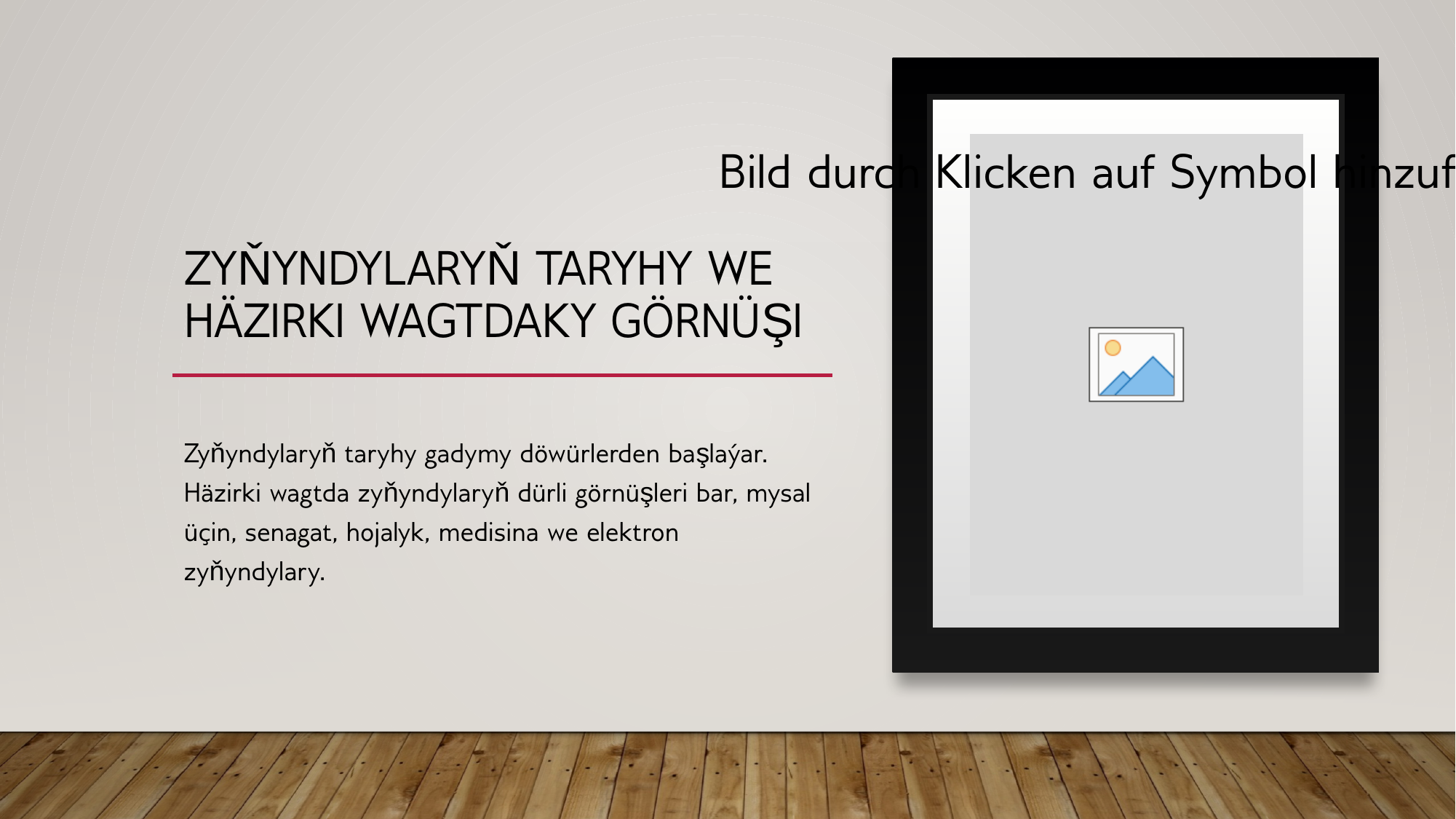

# Zyňyndylaryň Taryhy we Häzirki Wagtdaky Görnüşi

Zyňyndylaryň taryhy gadymy döwürlerden başlaýar. Häzirki wagtda zyňyndylaryň dürli görnüşleri bar, mysal üçin, senagat, hojalyk, medisina we elektron zyňyndylary.